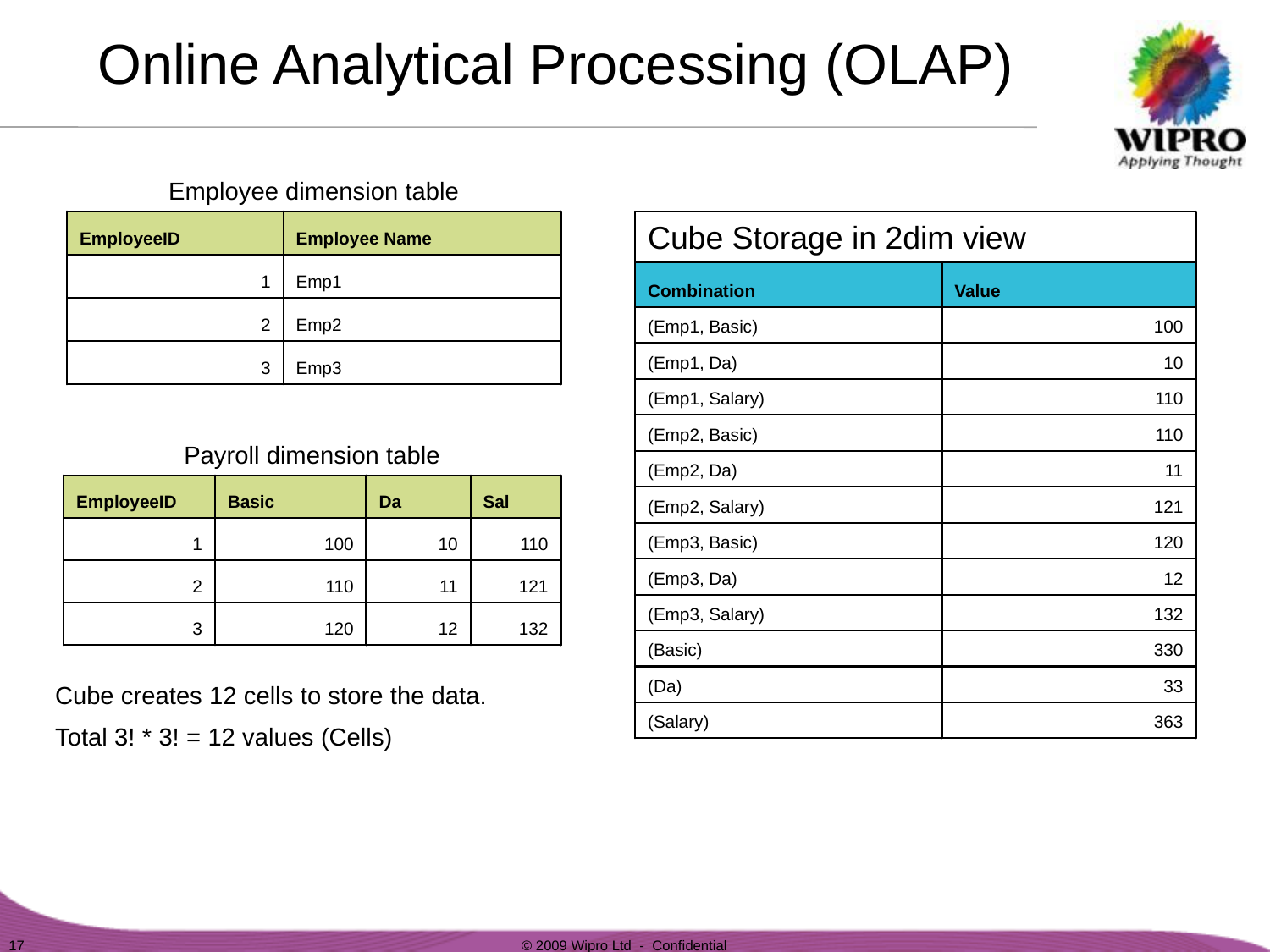

Online Analytical Processing (OLAP)
Employee dimension table
EmployeeID
Employee Name
1
Emp1
2
Emp2
3
Emp3
Cube Storage in 2dim view
Combination
Value
(Emp1, Basic)
100
(Emp1, Da)
10
(Emp1, Salary)
110
(Emp2, Basic)
110
(Emp2, Da)
11
(Emp2, Salary)
121
(Emp3, Basic)
120
(Emp3, Da)
12
(Emp3, Salary)
132
(Basic)
330
(Da)
33
(Salary)
363
Payroll dimension table
EmployeeID
Basic
Da
Sal
1
100
10
110
2
110
11
121
3
120
12
132
Cube creates 12 cells to store the data.
Total 3! * 3! = 12 values (Cells)